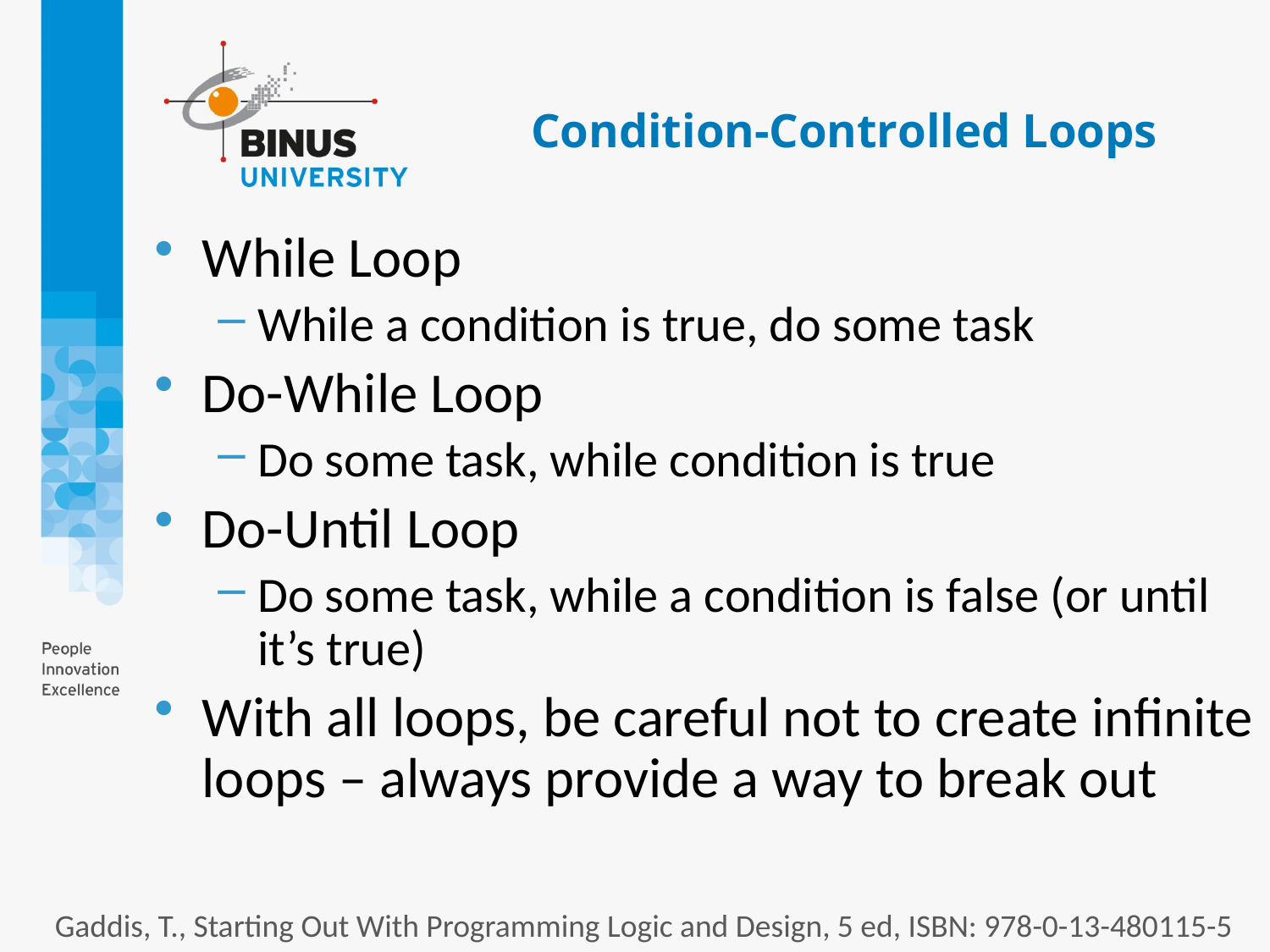

# Condition-Controlled Loops
While Loop
While a condition is true, do some task
Do-While Loop
Do some task, while condition is true
Do-Until Loop
Do some task, while a condition is false (or until it’s true)
With all loops, be careful not to create infinite loops – always provide a way to break out
Gaddis, T., Starting Out With Programming Logic and Design, 5 ed, ISBN: 978-0-13-480115-5